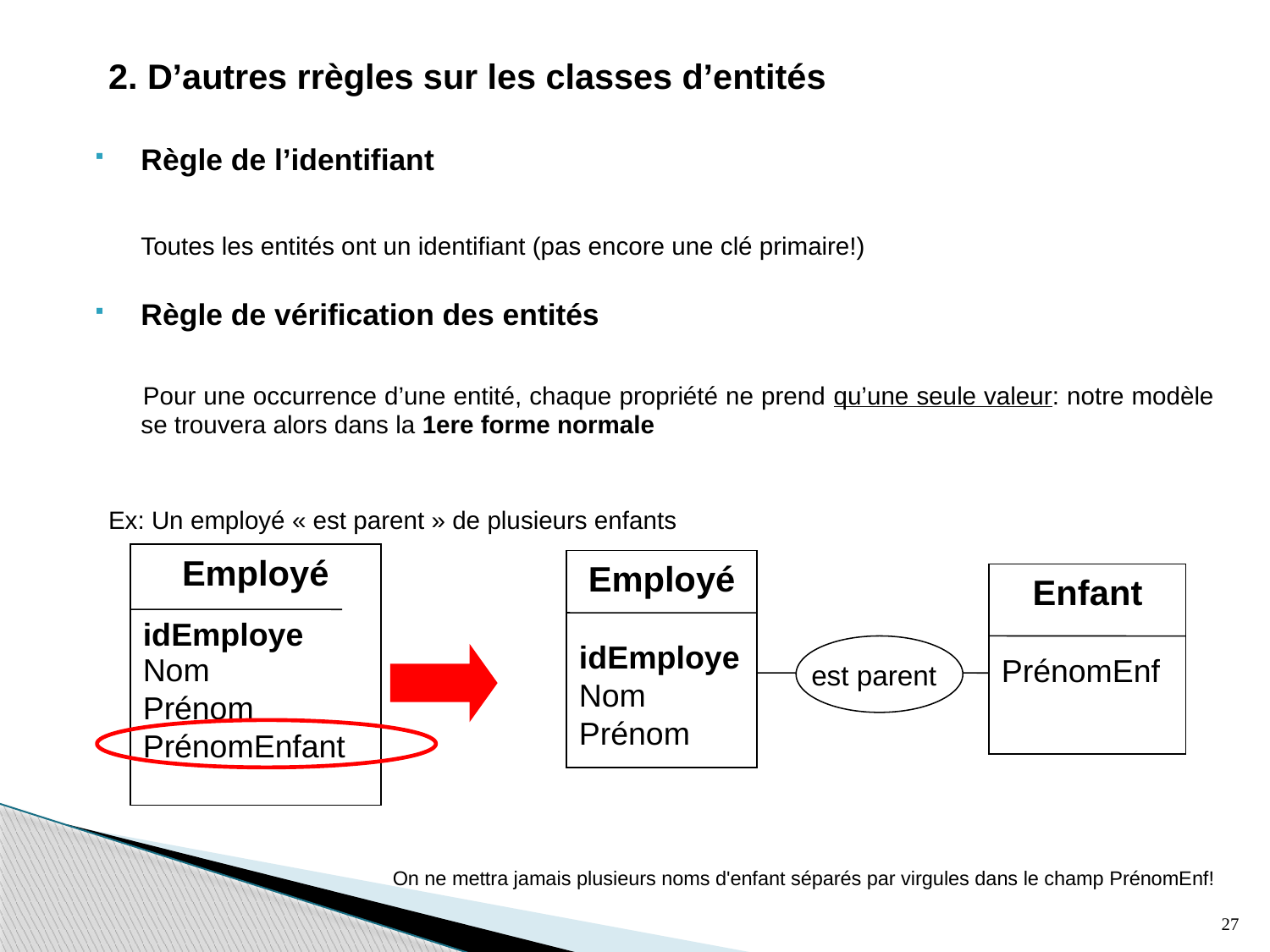

2. D’autres rrègles sur les classes d’entités

Règle de l’identifiant

   	Toutes les entités ont un identifiant (pas encore une clé primaire!)

Règle de vérification des entités

   	Pour une occurrence d’une entité, chaque propriété ne prend qu’une seule valeur: notre modèle se trouvera alors dans la 1ere forme normale

Ex: Un employé « est parent » de plusieurs enfants

				On ne mettra jamais plusieurs noms d'enfant séparés par virgules dans le champ PrénomEnf!

Employé

idEmploye
Nom
Prénom
PrénomEnfant

Employé

idEmploye
Nom
Prénom

Enfant

PrénomEnf

est parent

27